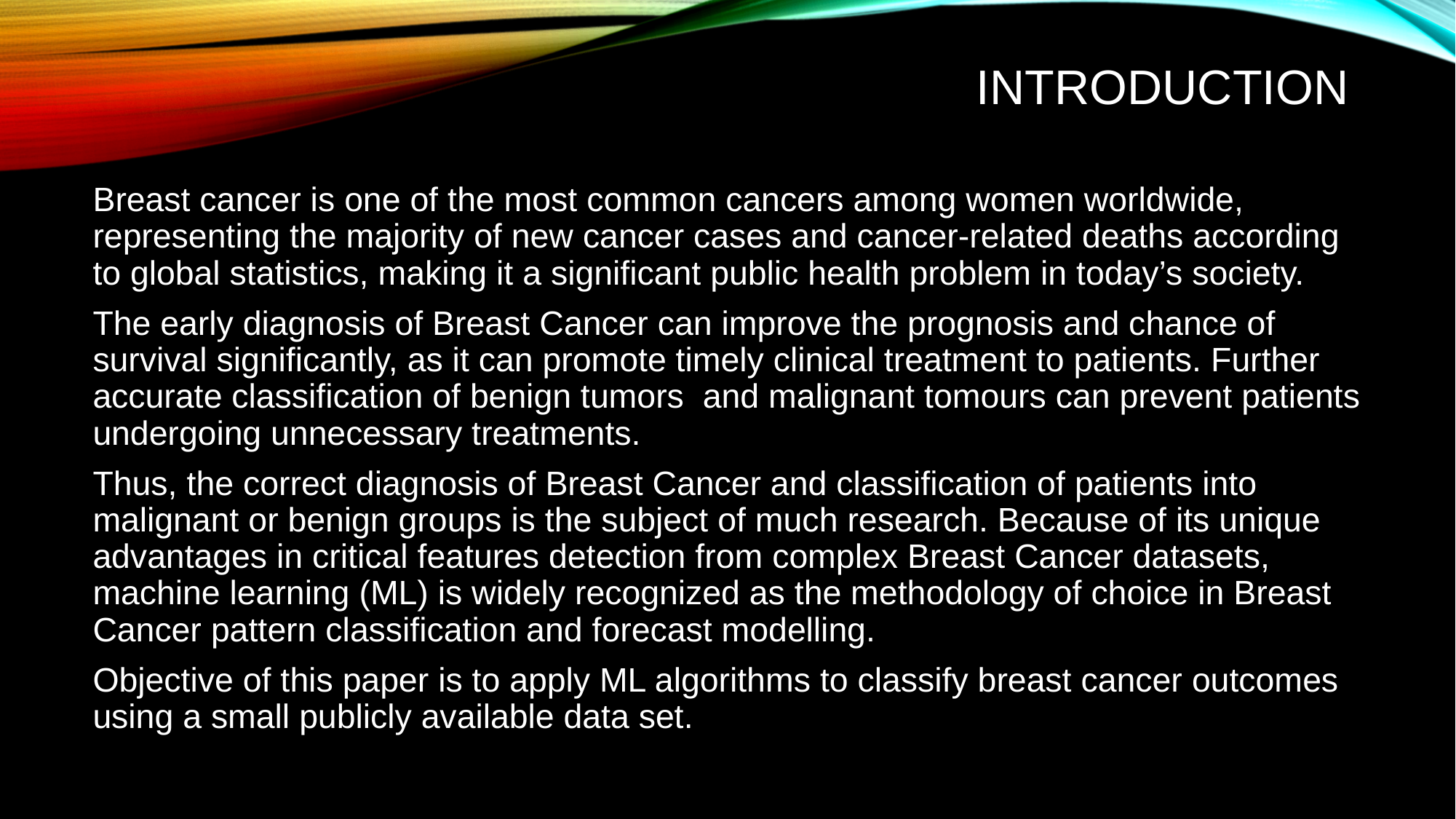

# INTRODUCTION
Breast cancer is one of the most common cancers among women worldwide, representing the majority of new cancer cases and cancer-related deaths according to global statistics, making it a significant public health problem in today’s society.
The early diagnosis of Breast Cancer can improve the prognosis and chance of survival significantly, as it can promote timely clinical treatment to patients. Further accurate classification of benign tumors  and malignant tomours can prevent patients undergoing unnecessary treatments.
Thus, the correct diagnosis of Breast Cancer and classification of patients into malignant or benign groups is the subject of much research. Because of its unique advantages in critical features detection from complex Breast Cancer datasets, machine learning (ML) is widely recognized as the methodology of choice in Breast Cancer pattern classification and forecast modelling.
Objective of this paper is to apply ML algorithms to classify breast cancer outcomes using a small publicly available data set.